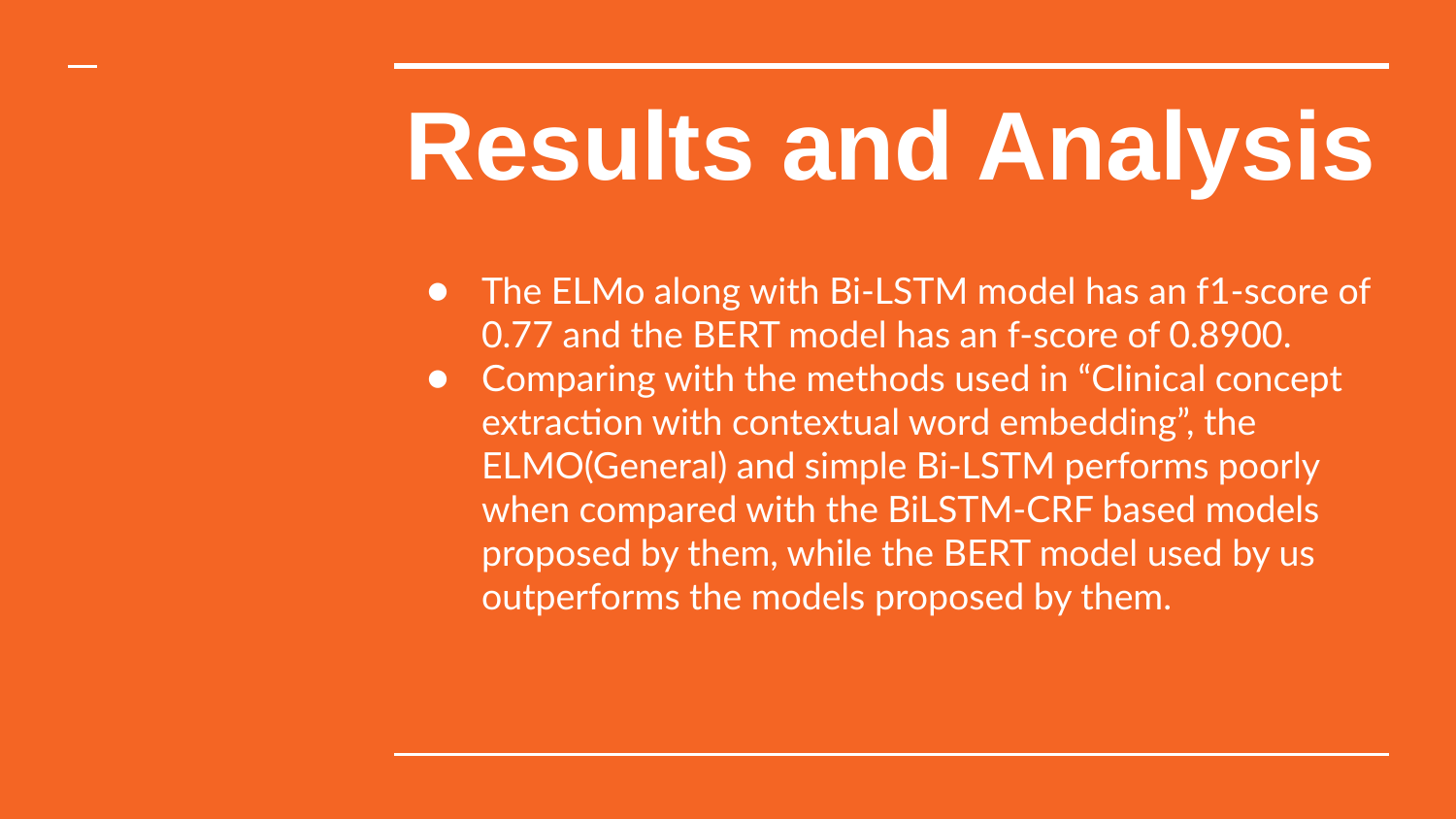

# Results and Analysis
The ELMo along with Bi-LSTM model has an f1-score of 0.77 and the BERT model has an f-score of 0.8900.
Comparing with the methods used in “Clinical concept extraction with contextual word embedding”, the ELMO(General) and simple Bi-LSTM performs poorly when compared with the BiLSTM-CRF based models proposed by them, while the BERT model used by us outperforms the models proposed by them.